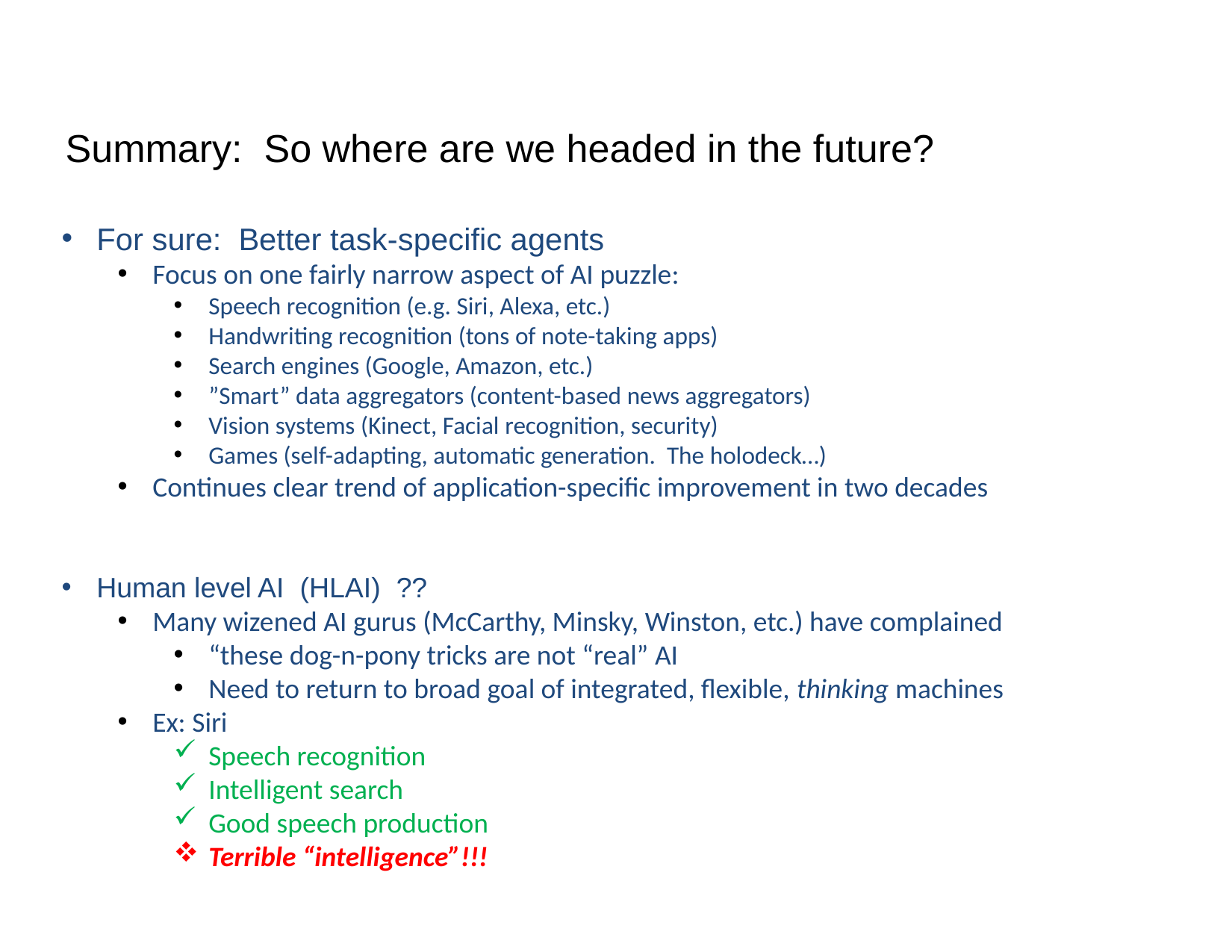

Summary:  So where are we headed in the future?
For sure:  Better task-specific agents
Focus on one fairly narrow aspect of AI puzzle:
Speech recognition (e.g. Siri, Alexa, etc.)
Handwriting recognition (tons of note-taking apps)
Search engines (Google, Amazon, etc.)
”Smart” data aggregators (content-based news aggregators)
Vision systems (Kinect, Facial recognition, security)
Games (self-adapting, automatic generation.  The holodeck…)
Continues clear trend of application-specific improvement in two decades

Human level AI  (HLAI)  ??
Many wizened AI gurus (McCarthy, Minsky, Winston, etc.) have complained
“these dog-n-pony tricks are not “real” AI
Need to return to broad goal of integrated, flexible, thinking machines
Ex: Siri
Speech recognition
Intelligent search
Good speech production
Terrible “intelligence”!!!